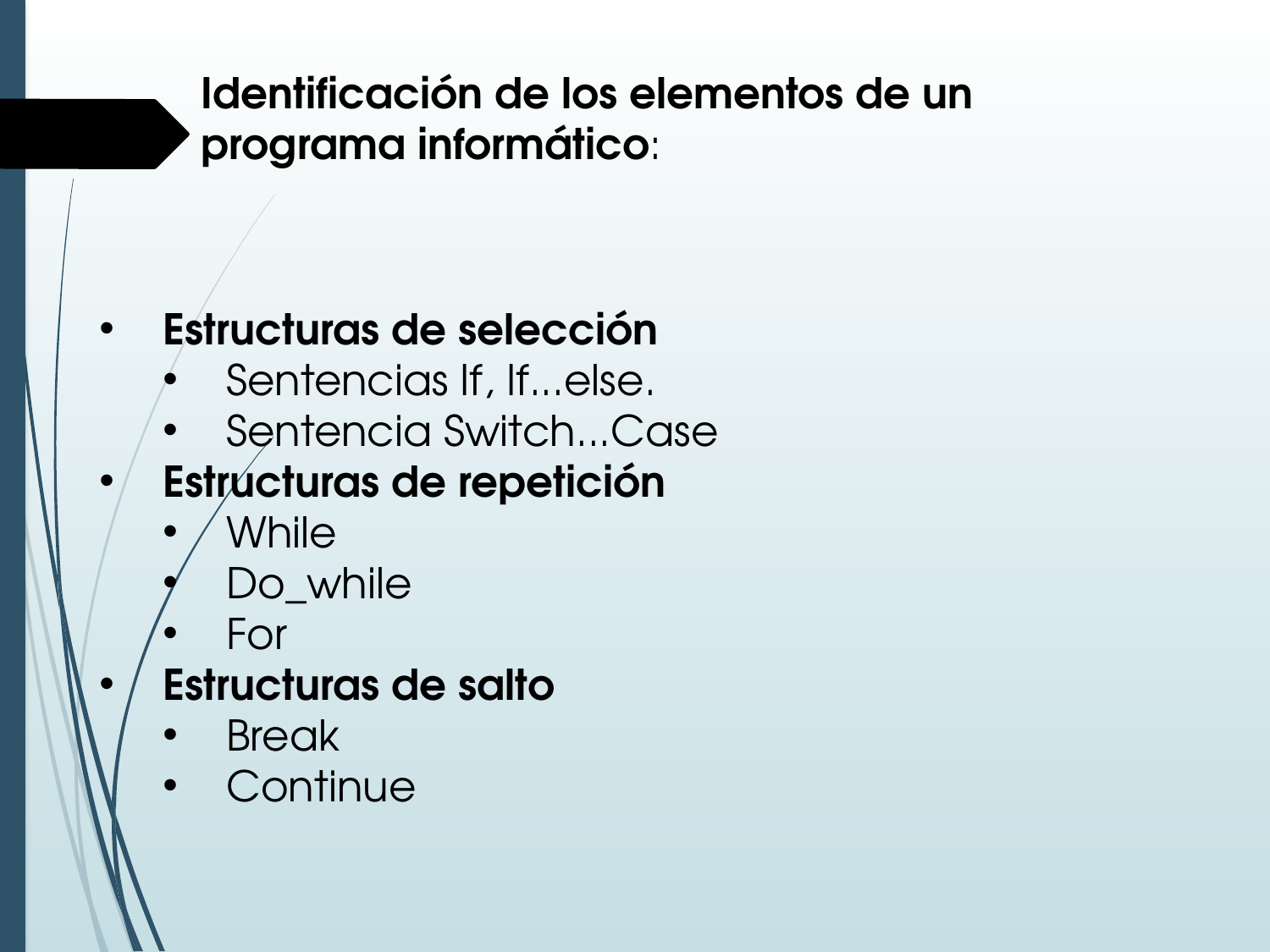

Identificación de los elementos de un programa informático:

Estructuras de selección
Sentencias If, If...else.
Sentencia Switch...Case
Estructuras de repetición
While
Do_while
For
Estructuras de salto
Break
Continue